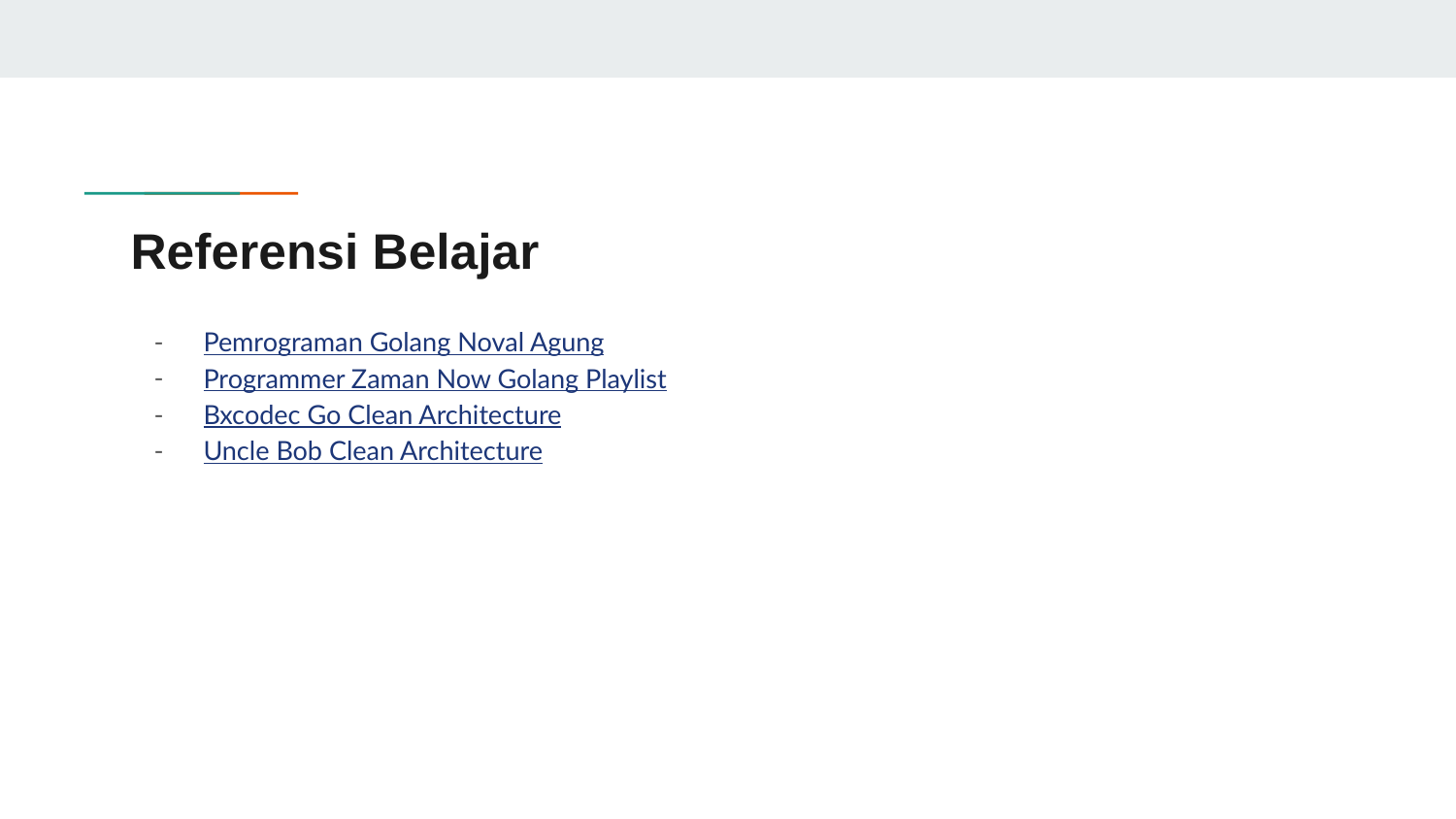

# Referensi Belajar
Pemrograman Golang Noval Agung
Programmer Zaman Now Golang Playlist
Bxcodec Go Clean Architecture
Uncle Bob Clean Architecture